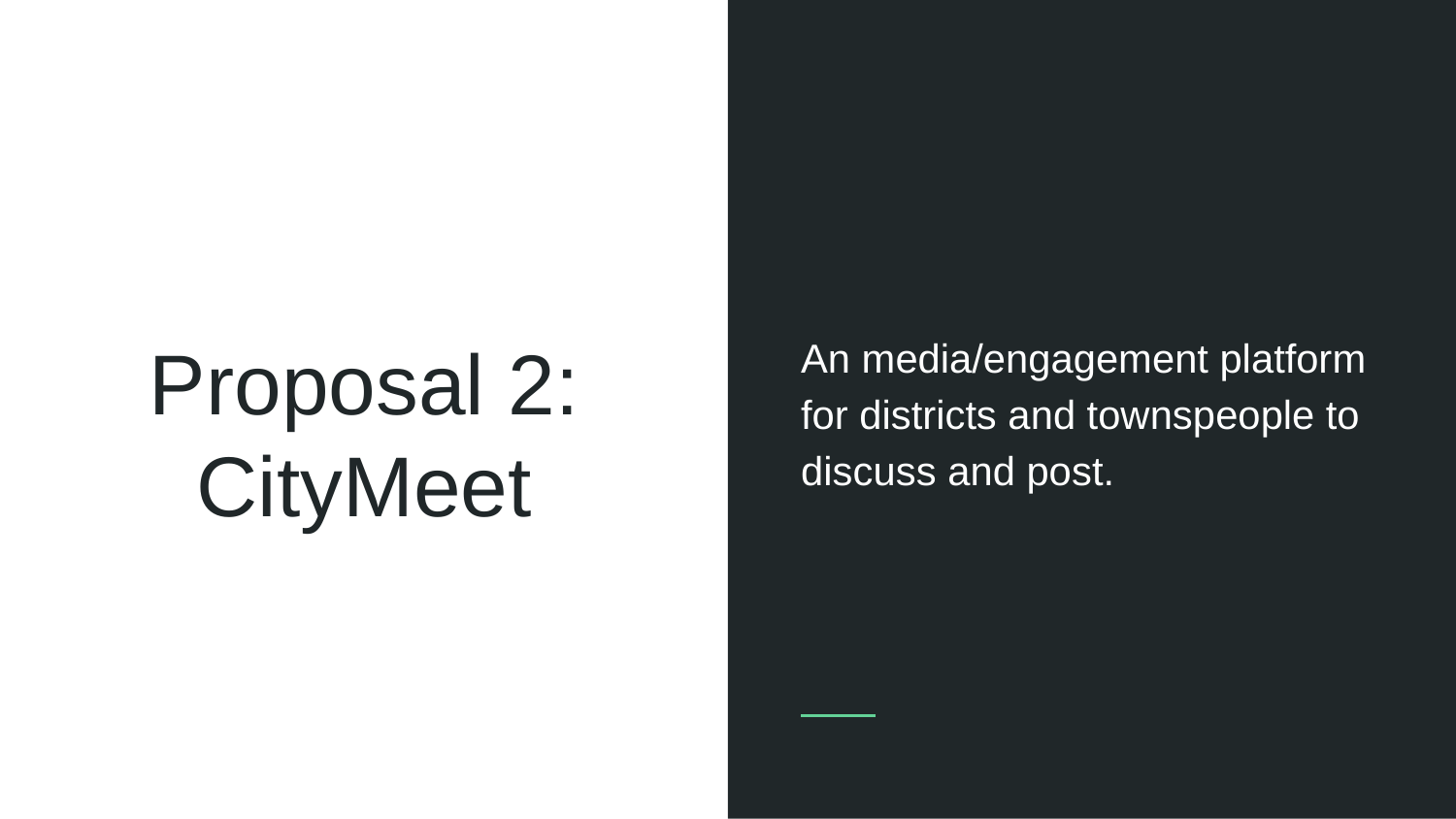

An media/engagement platform for districts and townspeople to discuss and post.
# Proposal 2: CityMeet